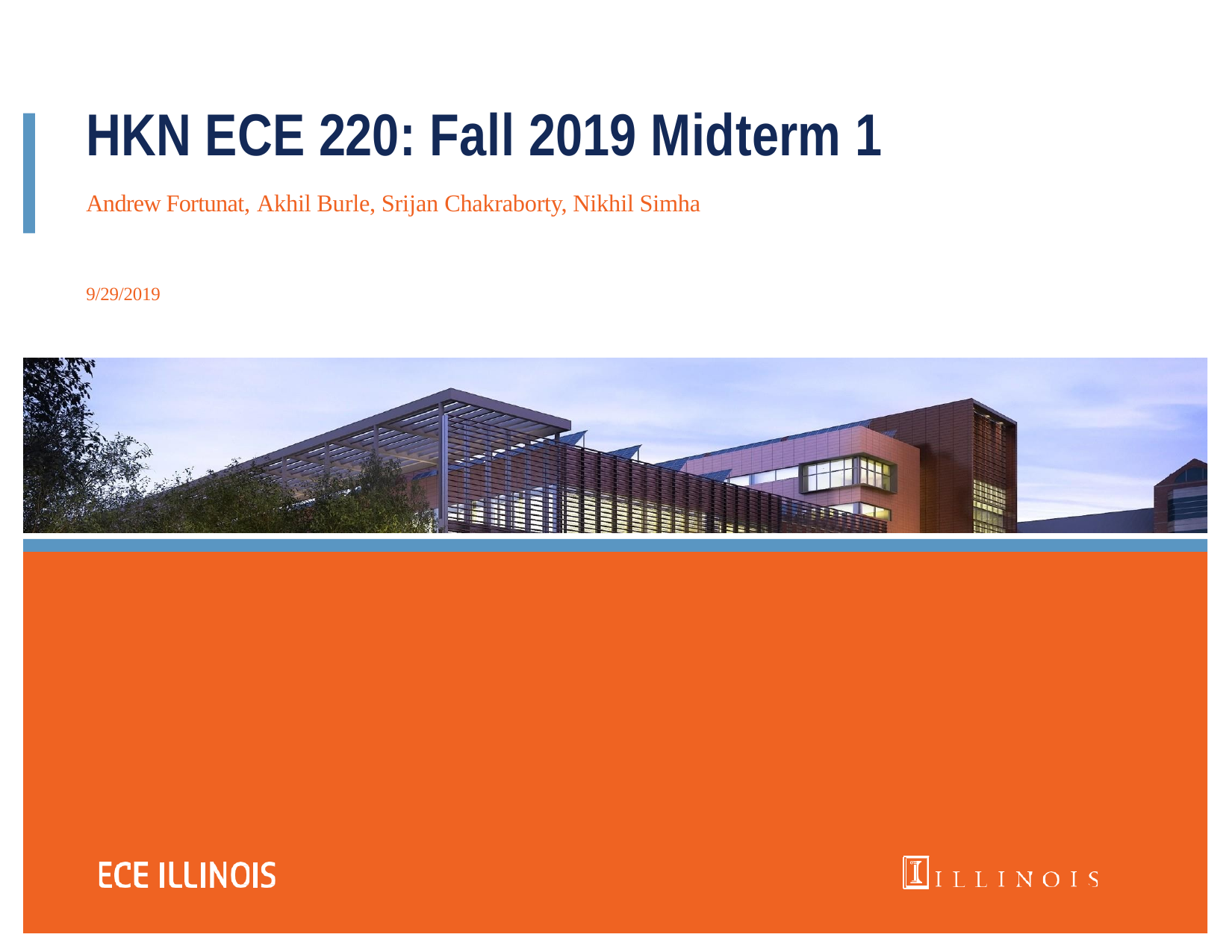

HKN ECE 220: Fall 2019 Midterm 1
Andrew Fortunat, Akhil Burle, Srijan Chakraborty, Nikhil Simha
9/29/2019